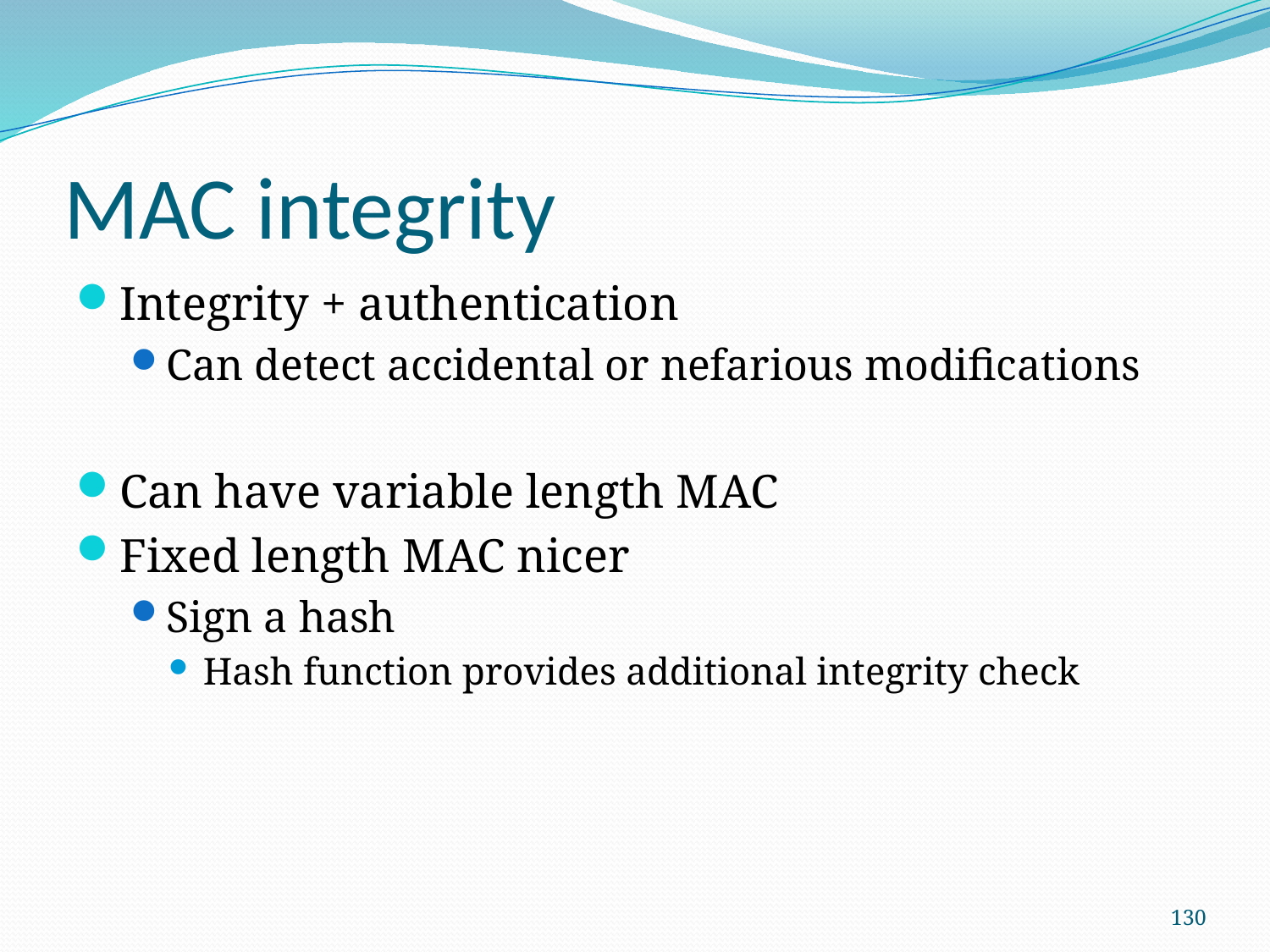

# MAC integrity
Integrity + authentication
Can detect accidental or nefarious modifications

Can have variable length MAC
Fixed length MAC nicer
Sign a hash
Hash function provides additional integrity check
130